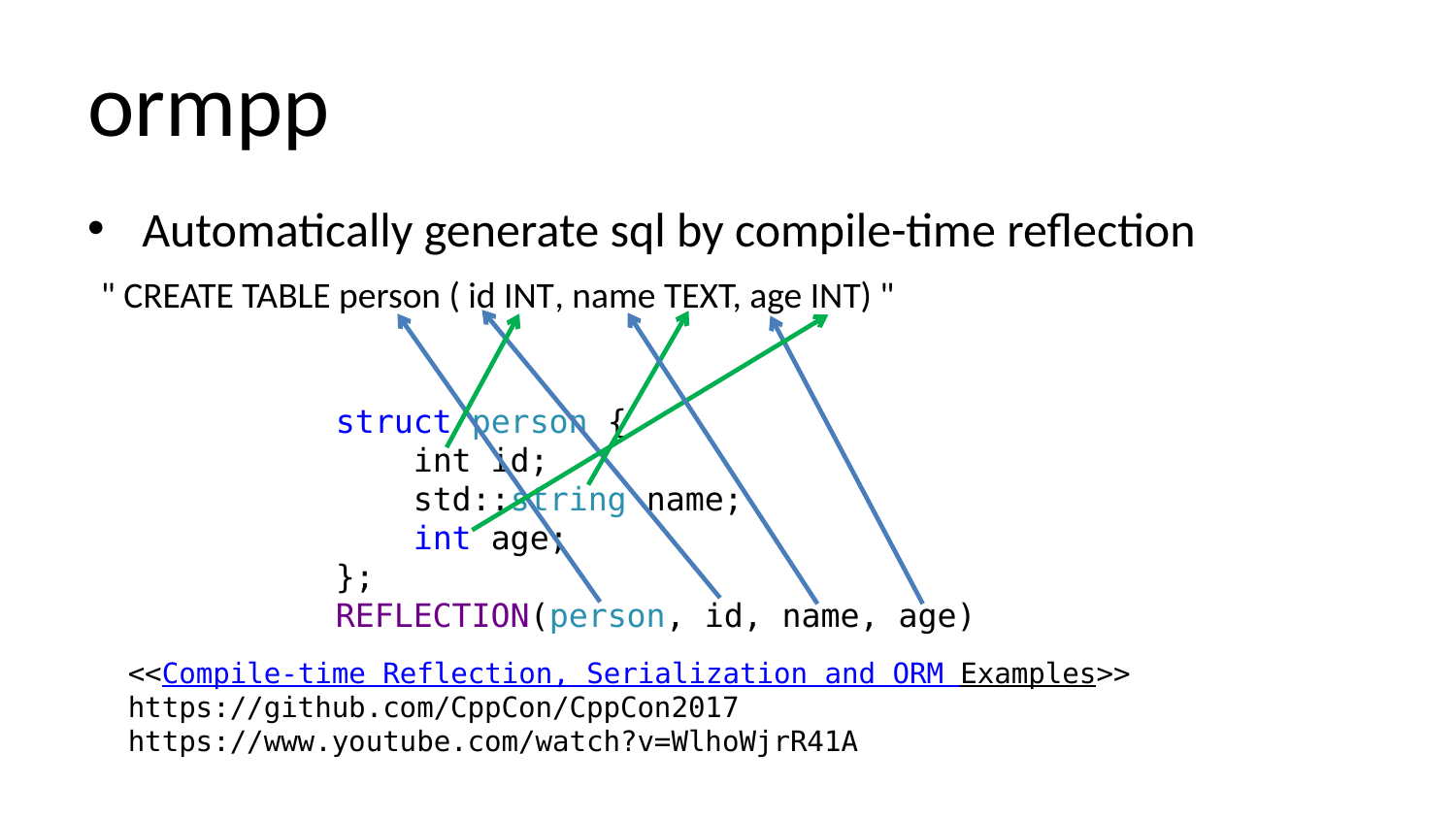

# ormpp
Automatically generate sql by compile-time reflection
" CREATE TABLE person ( id INT, name TEXT, age INT) "
struct person {
    int id;
    std::string name;
    int age;
};
REFLECTION(person, id, name, age)
<<Compile-time Reflection, Serialization and ORM Examples>>
https://github.com/CppCon/CppCon2017
https://www.youtube.com/watch?v=WlhoWjrR41A